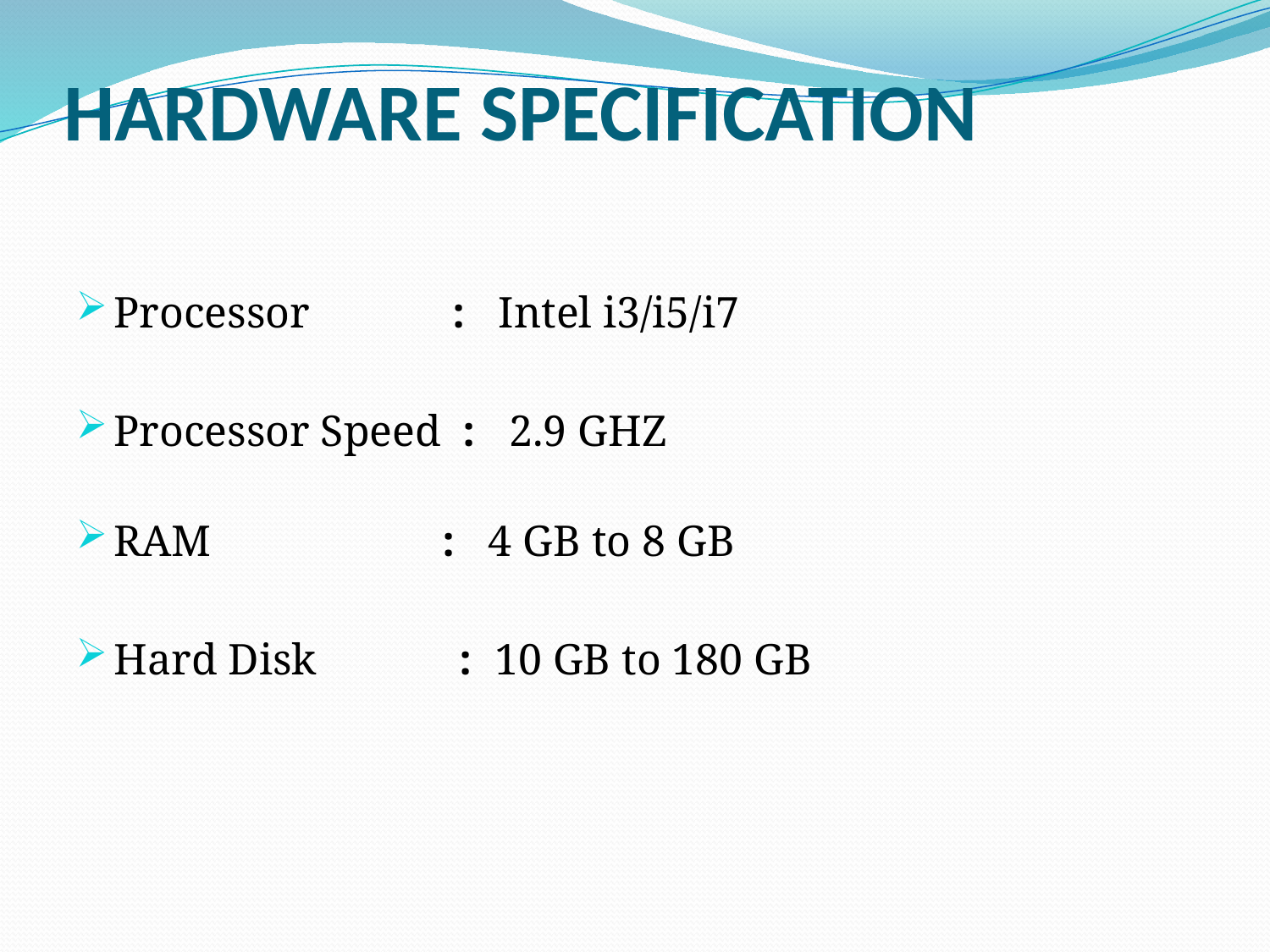

# Hardware Specification

Processor             :   Intel i3/i5/i7

Processor Speed  :   2.9 GHZ
RAM                     :   4 GB to 8 GB

Hard Disk             :  10 GB to 180 GB